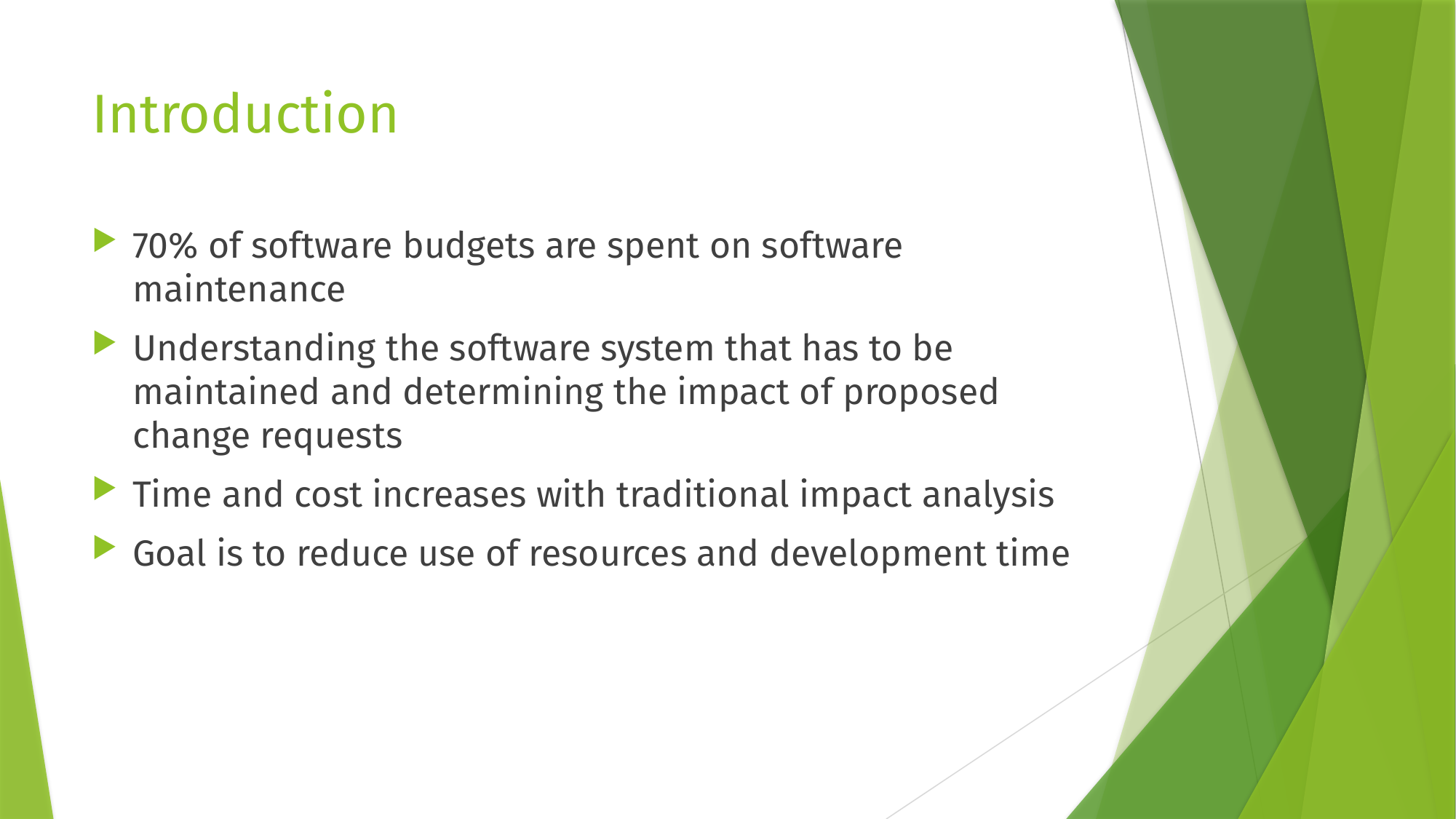

# Introduction
70% of software budgets are spent on software maintenance
Understanding the software system that has to be maintained and determining the impact of proposed change requests
Time and cost increases with traditional impact analysis
Goal is to reduce use of resources and development time